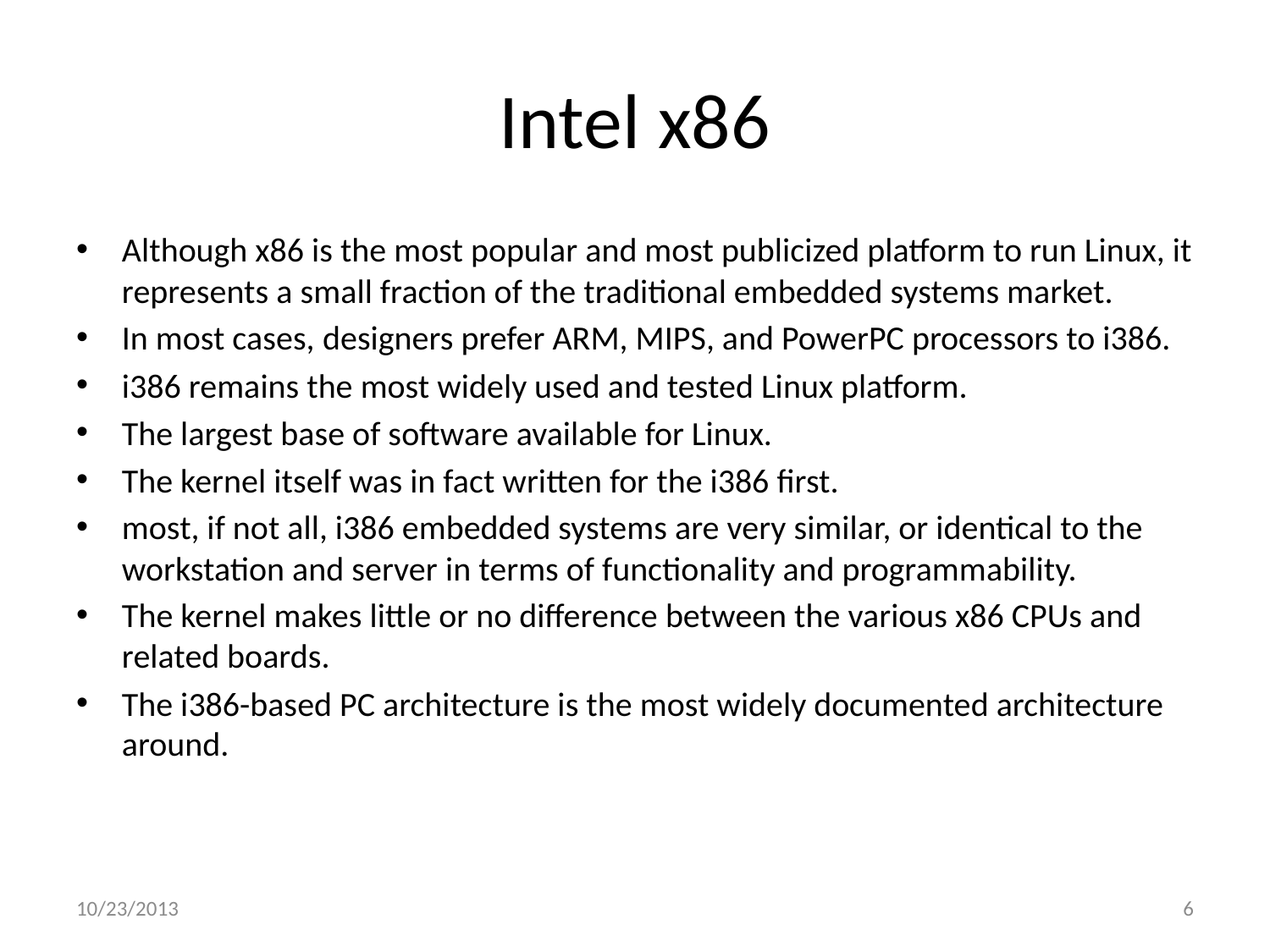

# Intel x86
Although x86 is the most popular and most publicized platform to run Linux, it represents a small fraction of the traditional embedded systems market.
In most cases, designers prefer ARM, MIPS, and PowerPC processors to i386.
i386 remains the most widely used and tested Linux platform.
The largest base of software available for Linux.
The kernel itself was in fact written for the i386 first.
most, if not all, i386 embedded systems are very similar, or identical to the workstation and server in terms of functionality and programmability.
The kernel makes little or no difference between the various x86 CPUs and related boards.
The i386-based PC architecture is the most widely documented architecture around.
10/23/2013
6